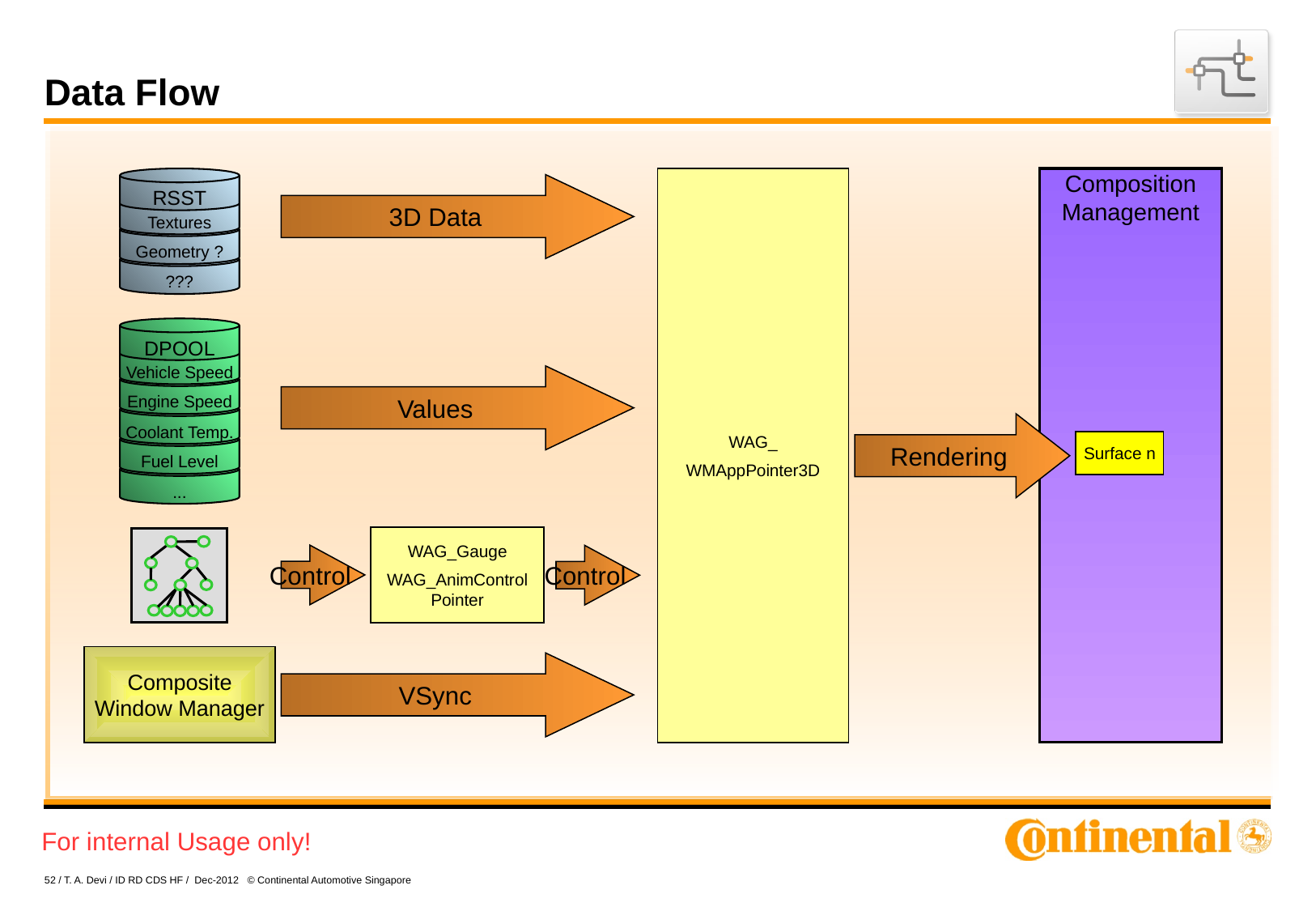

# Data Flow
RSST
Textures
Geometry ?
???
WAG_
WMAppPointer3D
Composition
Management
3D Data
DPOOL
Vehicle Speed
Engine Speed
Coolant Temp.
Fuel Level
...
Values
Rendering
Surface n
WAG_Gauge
WAG_AnimControl
Pointer

Control
Control
Composite
Window Manager
VSync
52 / T. A. Devi / ID RD CDS HF /  Dec-2012   © Continental Automotive Singapore